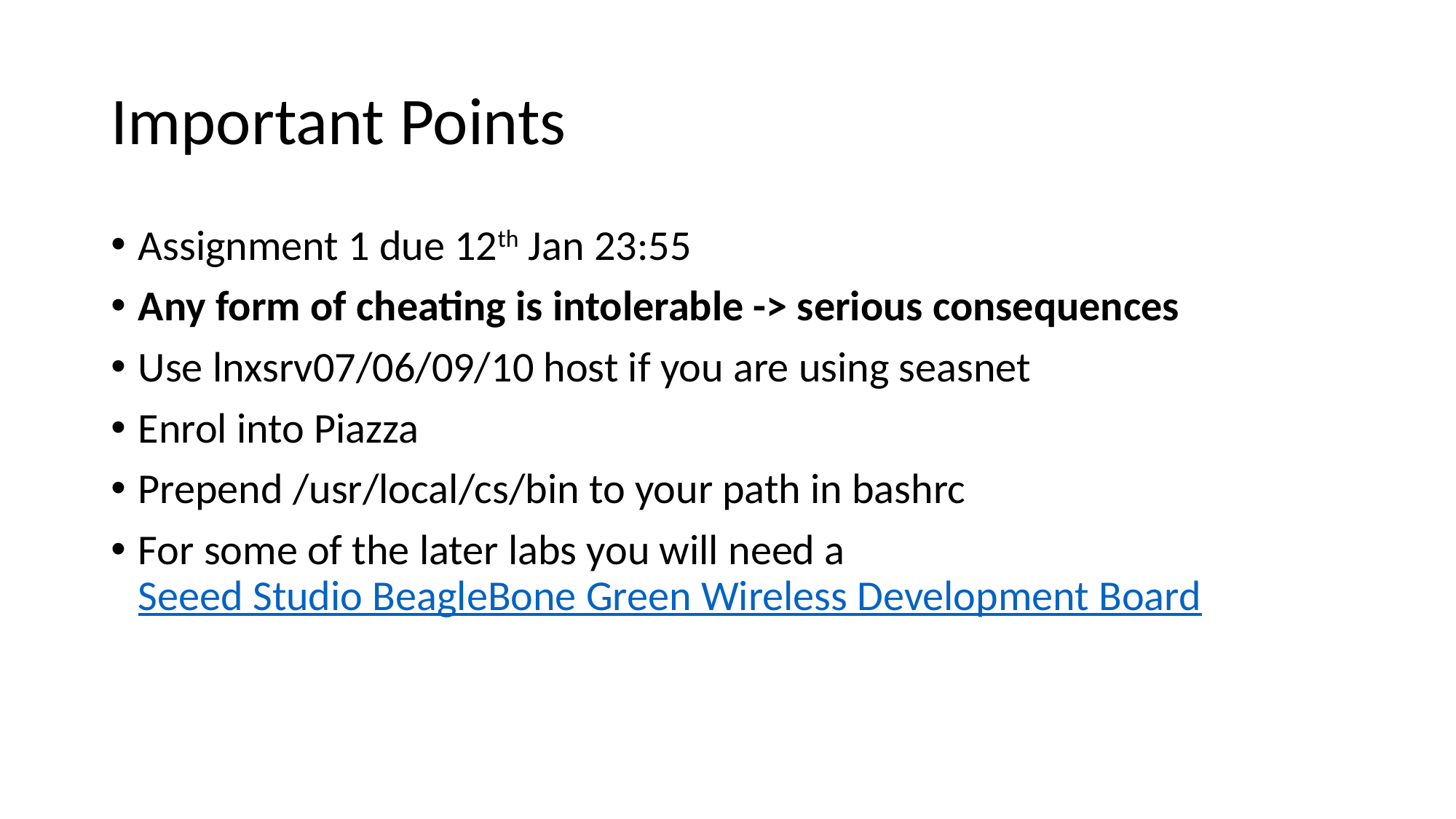

# Important Points
Assignment 1 due 12th Jan 23:55
Any form of cheating is intolerable -> serious consequences
Use lnxsrv07/06/09/10 host if you are using seasnet
Enrol into Piazza
Prepend /usr/local/cs/bin to your path in bashrc
For some of the later labs you will need a Seeed Studio BeagleBone Green Wireless Development Board